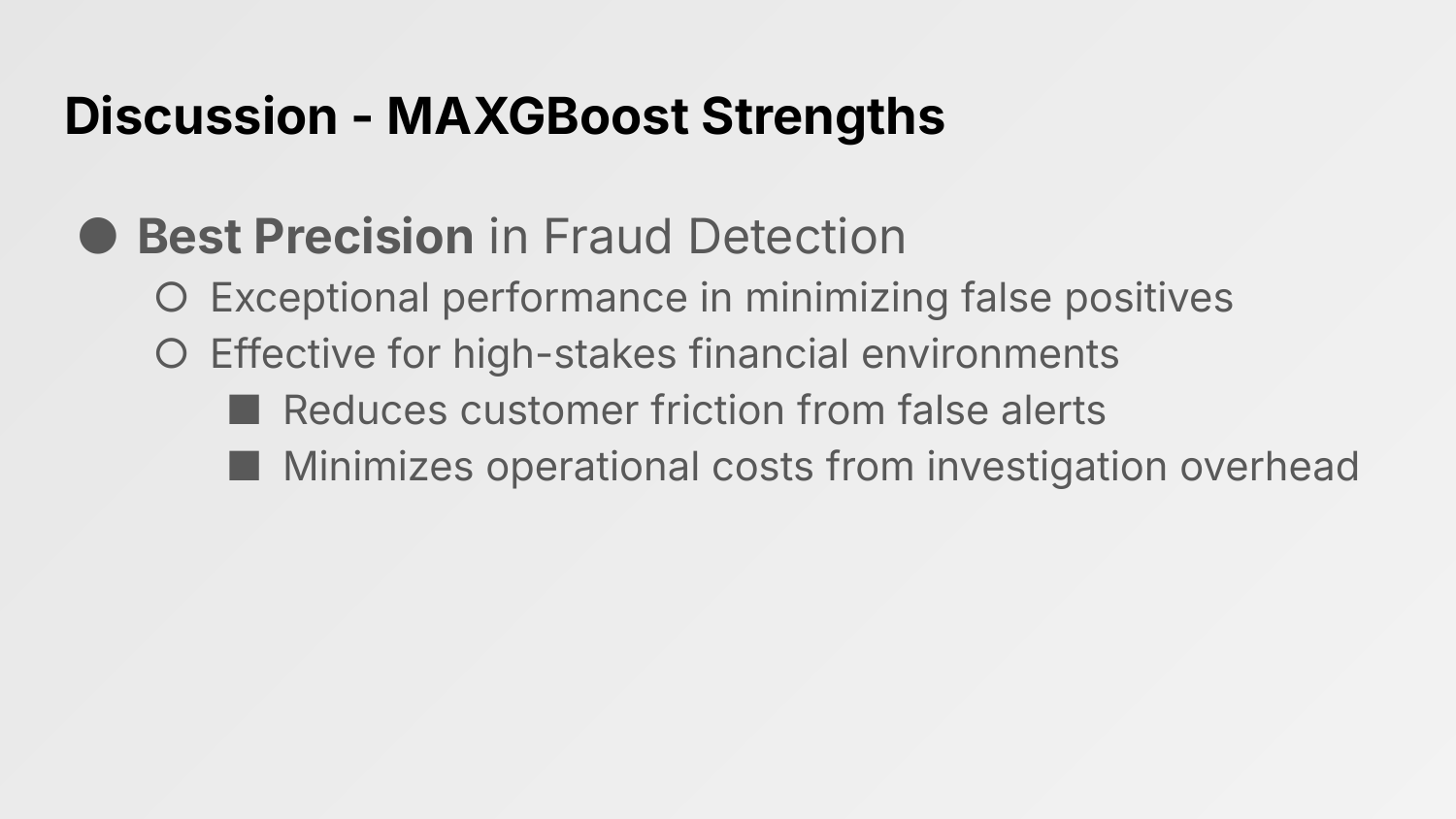

# Discussion - MAXGBoost Strengths
Best Precision in Fraud Detection
Exceptional performance in minimizing false positives
Effective for high-stakes financial environments
Reduces customer friction from false alerts
Minimizes operational costs from investigation overhead